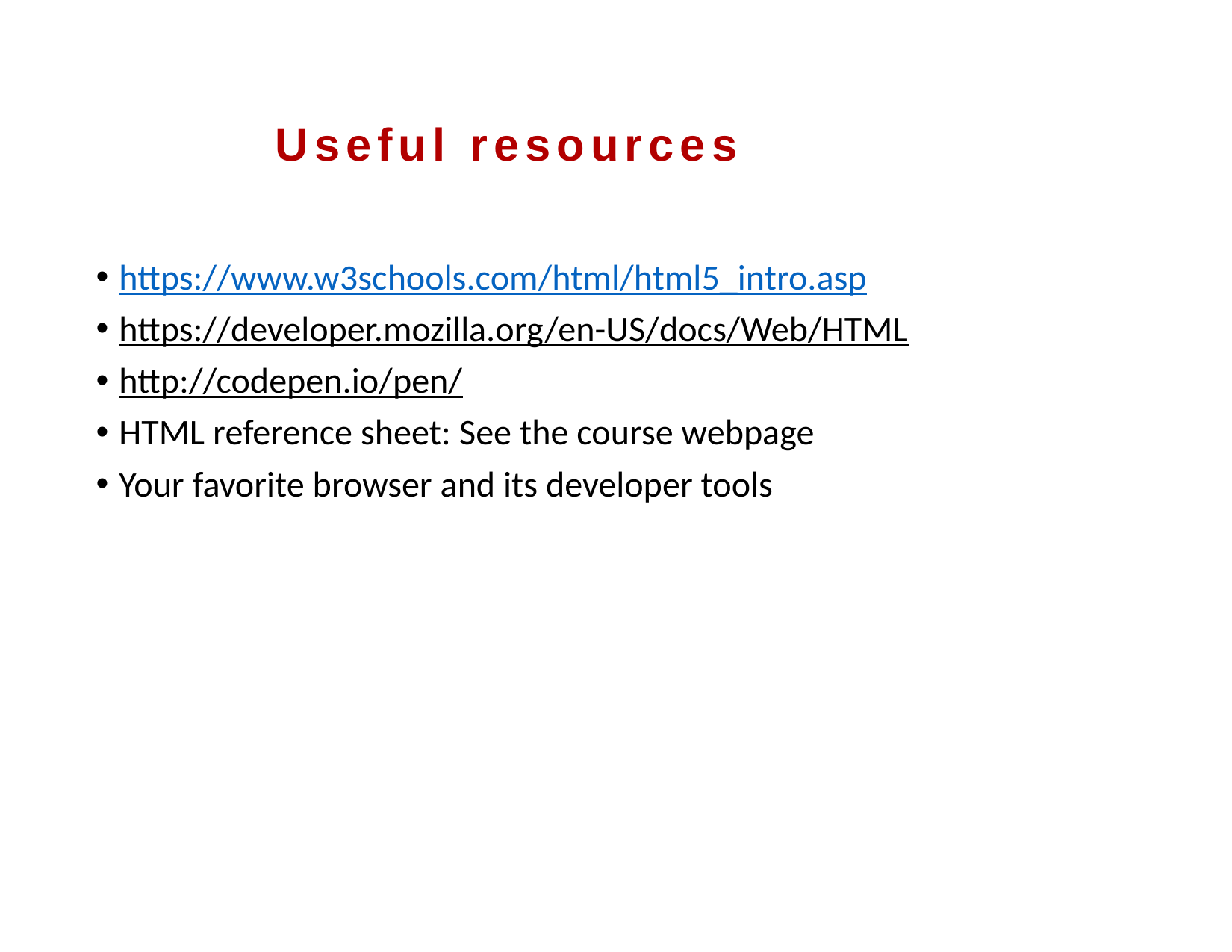

# Useful resources
https://www.w3schools.com/html/html5_intro.asp
https://developer.mozilla.org/en-US/docs/Web/HTML
http://codepen.io/pen/
HTML reference sheet: See the course webpage
Your favorite browser and its developer tools